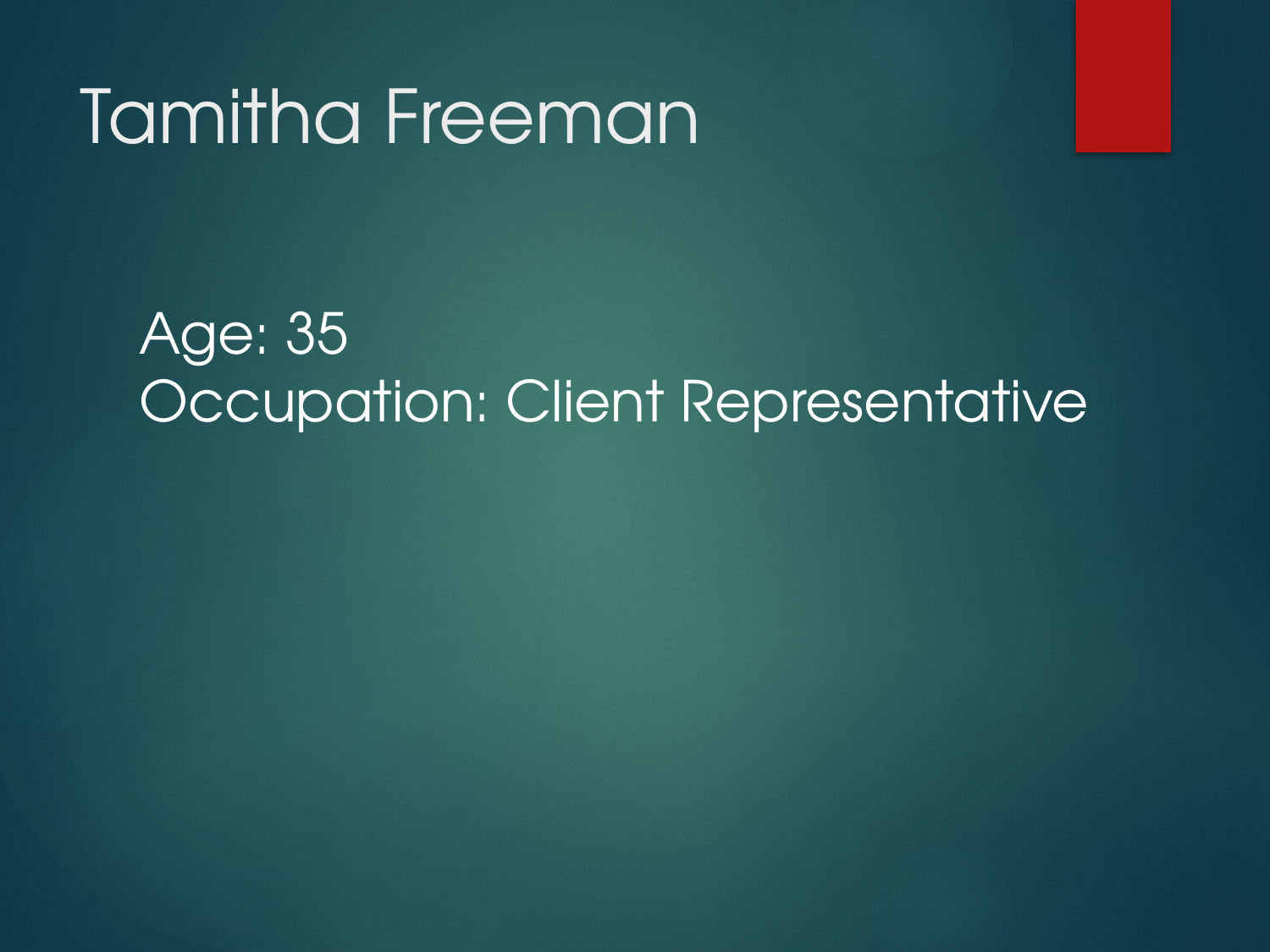

# Tamitha Freeman

Age: 35
Occupation: Client Representative